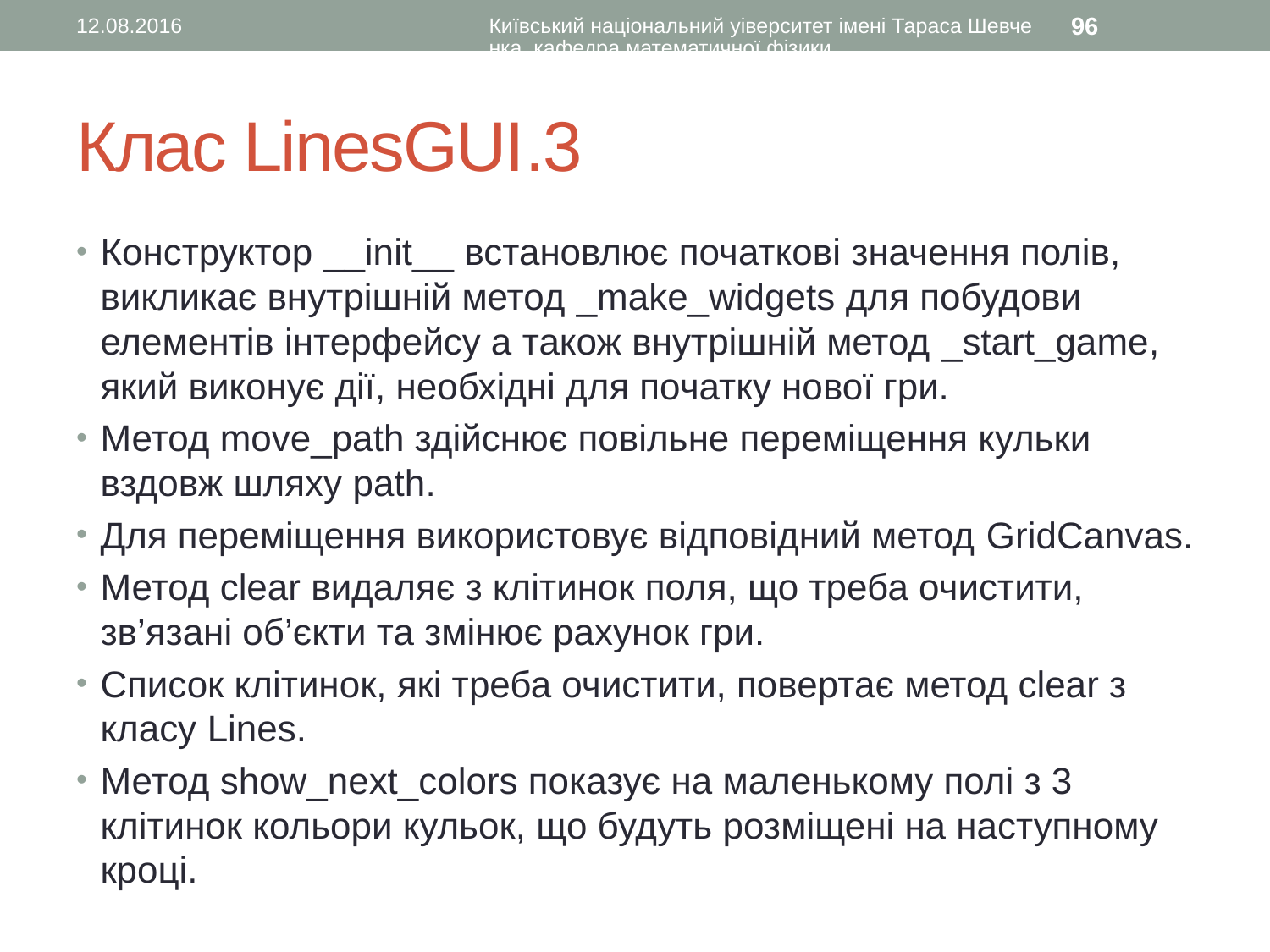

12.08.2016
Київський національний уіверситет імені Тараса Шевченка, кафедра математичної фізики
96
# Клас LinesGUI.3
Конструктор __init__ встановлює початкові значення полів, викликає внутрішній метод _make_widgets для побудови елементів інтерфейсу а також внутрішній метод _start_game, який виконує дії, необхідні для початку нової гри.
Метод move_path здійснює повільне переміщення кульки вздовж шляху path.
Для переміщення використовує відповідний метод GridCanvas.
Метод clear видаляє з клітинок поля, що треба очистити, зв’язані об’єкти та змінює рахунок гри.
Список клітинок, які треба очистити, повертає метод clear з класу Lines.
Метод show_next_colors показує на маленькому полі з 3 клітинок кольори кульок, що будуть розміщені на наступному кроці.